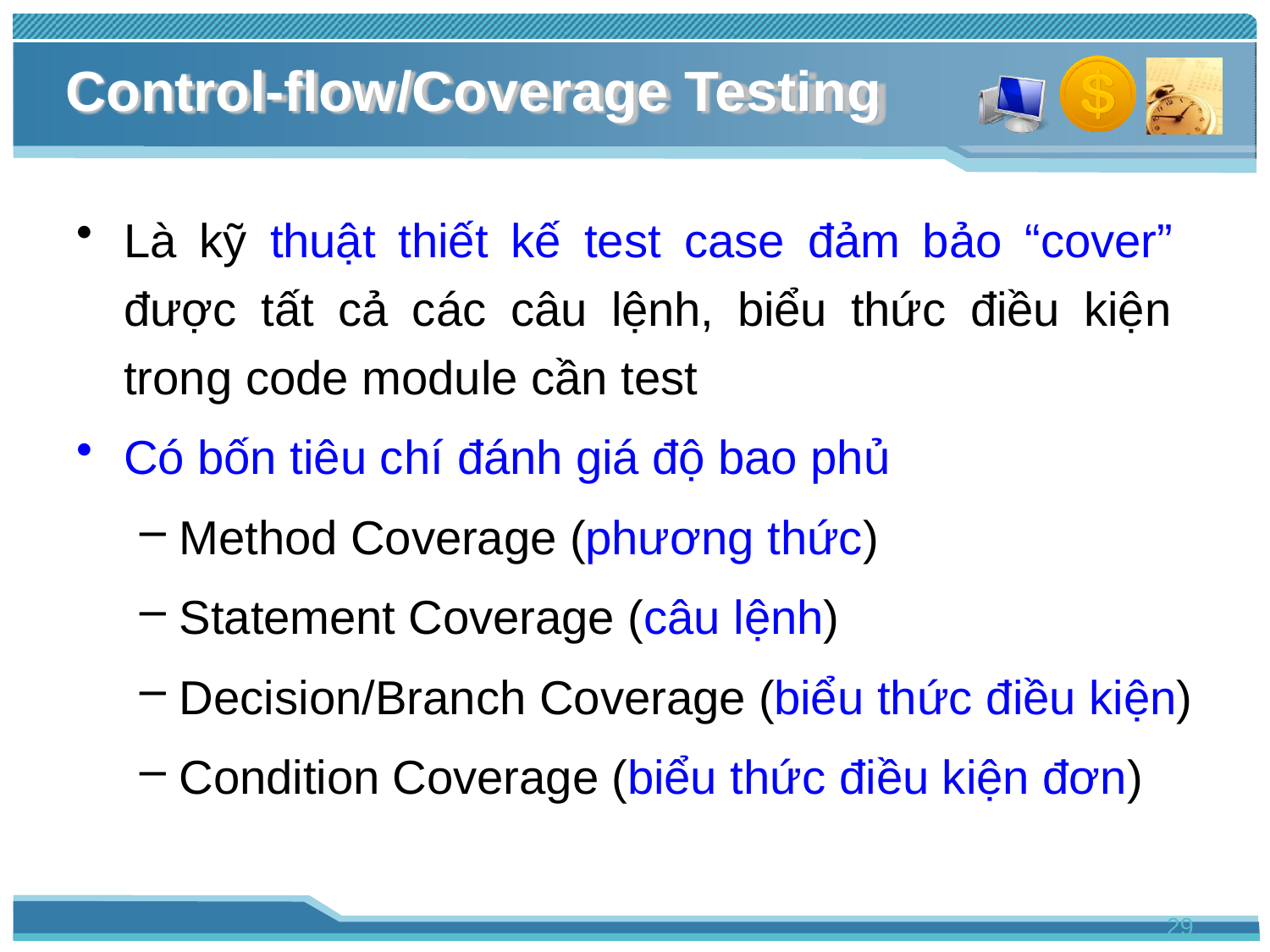

# Control-flow/Coverage Testing
Là kỹ thuật thiết kế test case đảm bảo “cover”  được tất cả các câu lệnh, biểu thức điều kiện  trong code module cần test
Có bốn tiêu chí đánh giá độ bao phủ
Method Coverage (phương thức)
Statement Coverage (câu lệnh)
Decision/Branch Coverage (biểu thức điều kiện)
Condition Coverage (biểu thức điều kiện đơn)
29